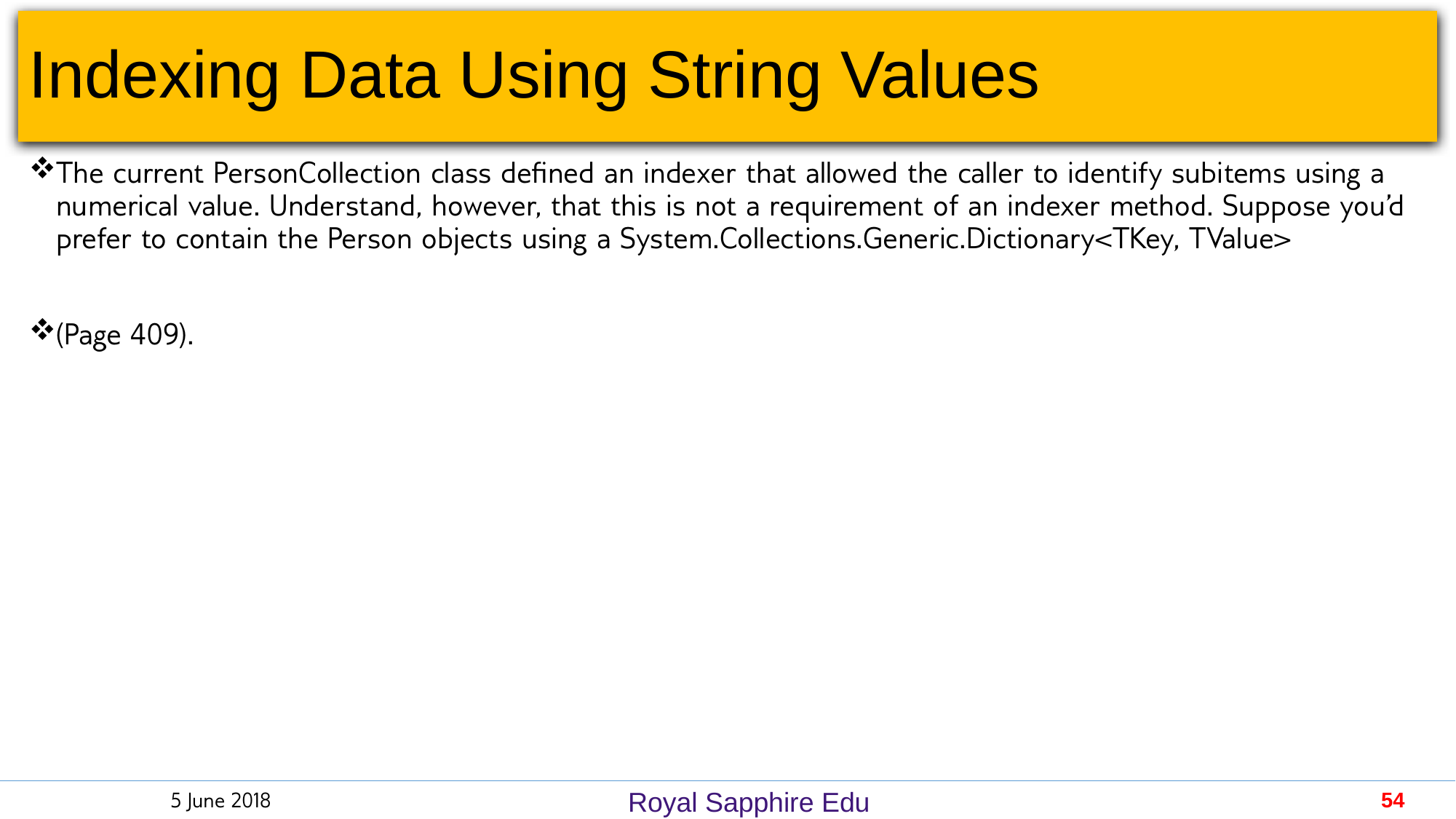

# Indexing Data Using String Values
The current PersonCollection class defined an indexer that allowed the caller to identify subitems using a numerical value. Understand, however, that this is not a requirement of an indexer method. Suppose you’d prefer to contain the Person objects using a System.Collections.Generic.Dictionary<TKey, TValue>

(Page 409).
5 June 2018
54